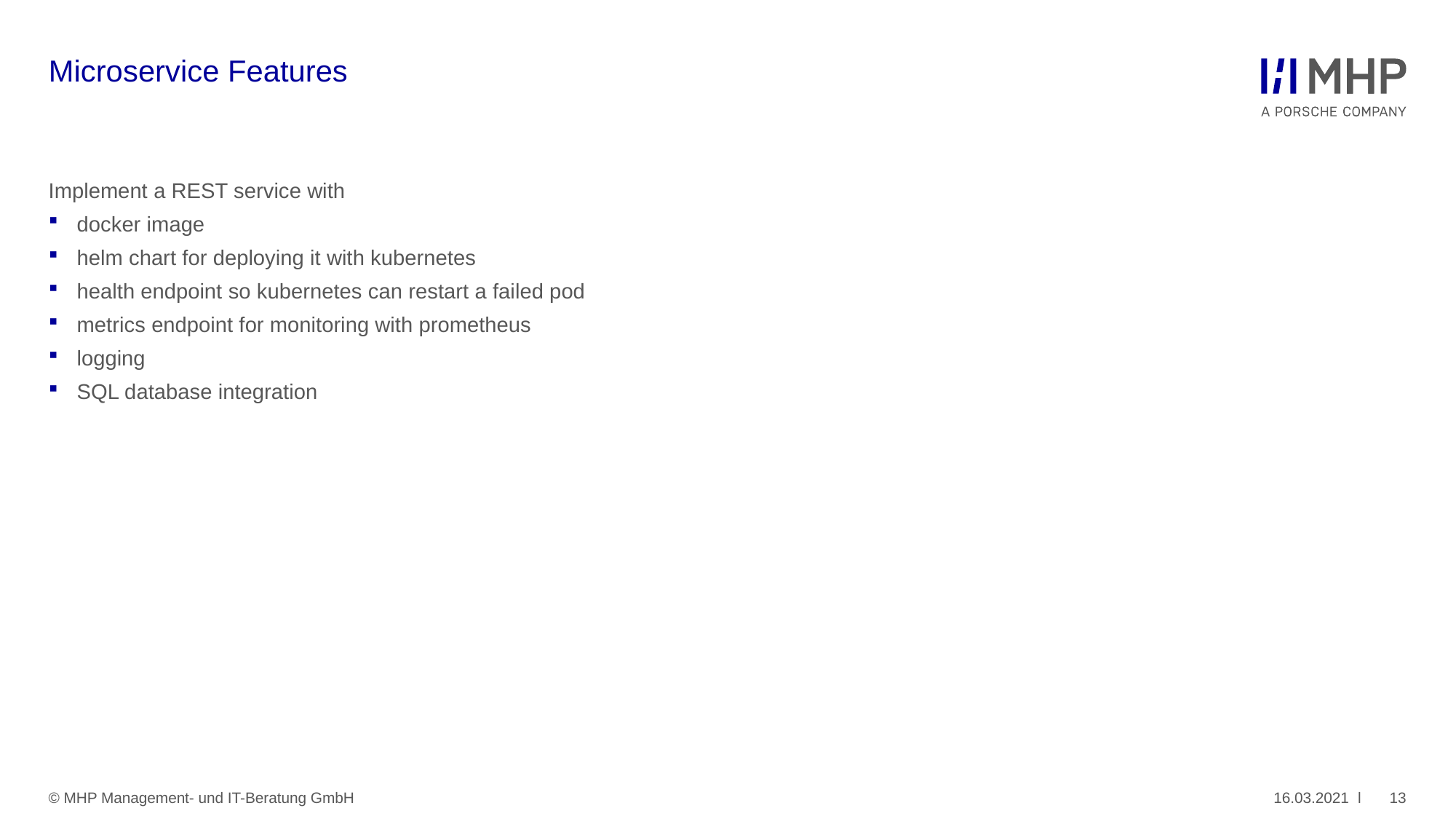

# Microservice Features
Implement a REST service with
docker image
helm chart for deploying it with kubernetes
health endpoint so kubernetes can restart a failed pod
metrics endpoint for monitoring with prometheus
logging
SQL database integration

13
© MHP Management- und IT-Beratung GmbH
16.03.2021